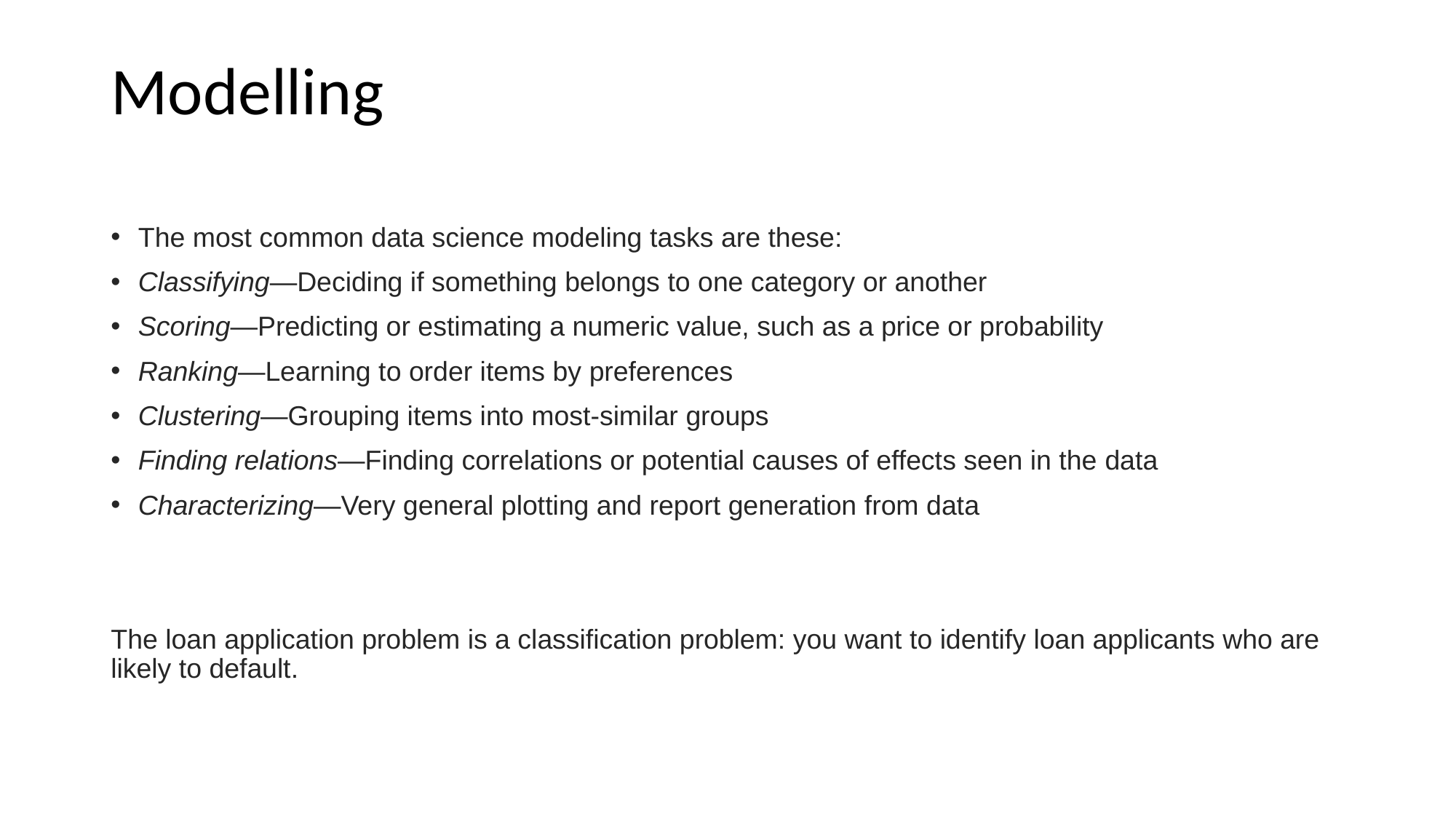

# Modelling
The most common data science modeling tasks are these:
Classifying—Deciding if something belongs to one category or another
Scoring—Predicting or estimating a numeric value, such as a price or probability
Ranking—Learning to order items by preferences
Clustering—Grouping items into most-similar groups
Finding relations—Finding correlations or potential causes of effects seen in the data
Characterizing—Very general plotting and report generation from data

The loan application problem is a classification problem: you want to identify loan applicants who are likely to default.